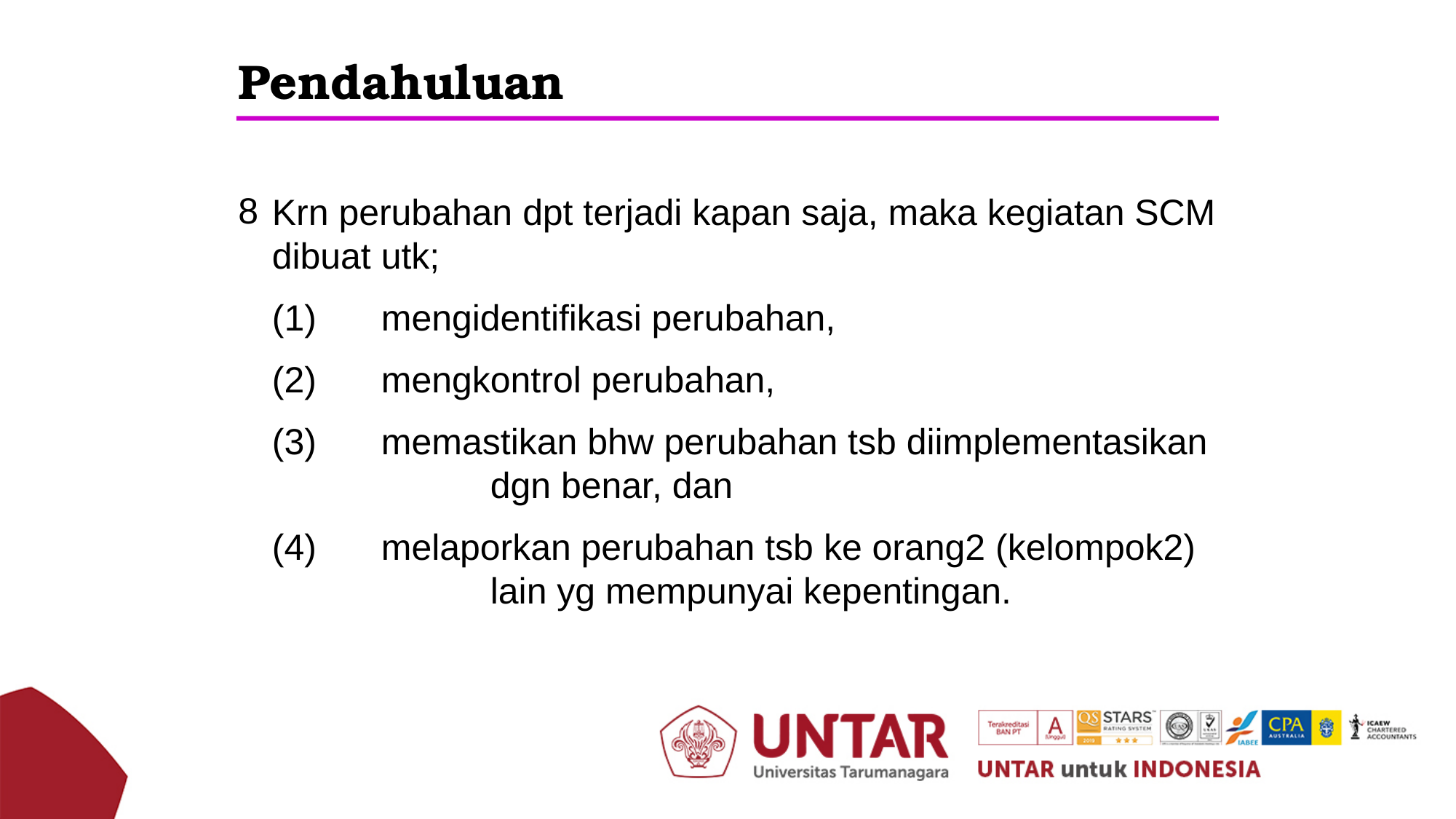

Pendahuluan

Krn perubahan dpt terjadi kapan saja, maka kegiatan SCM dibuat utk;
	(1) 	mengidentifikasi perubahan,
	(2) 	mengkontrol perubahan,
	(3) 	memastikan bhw perubahan tsb diimplementasikan 		dgn benar, dan
	(4) 	melaporkan perubahan tsb ke orang2 (kelompok2) 		lain yg mempunyai kepentingan.